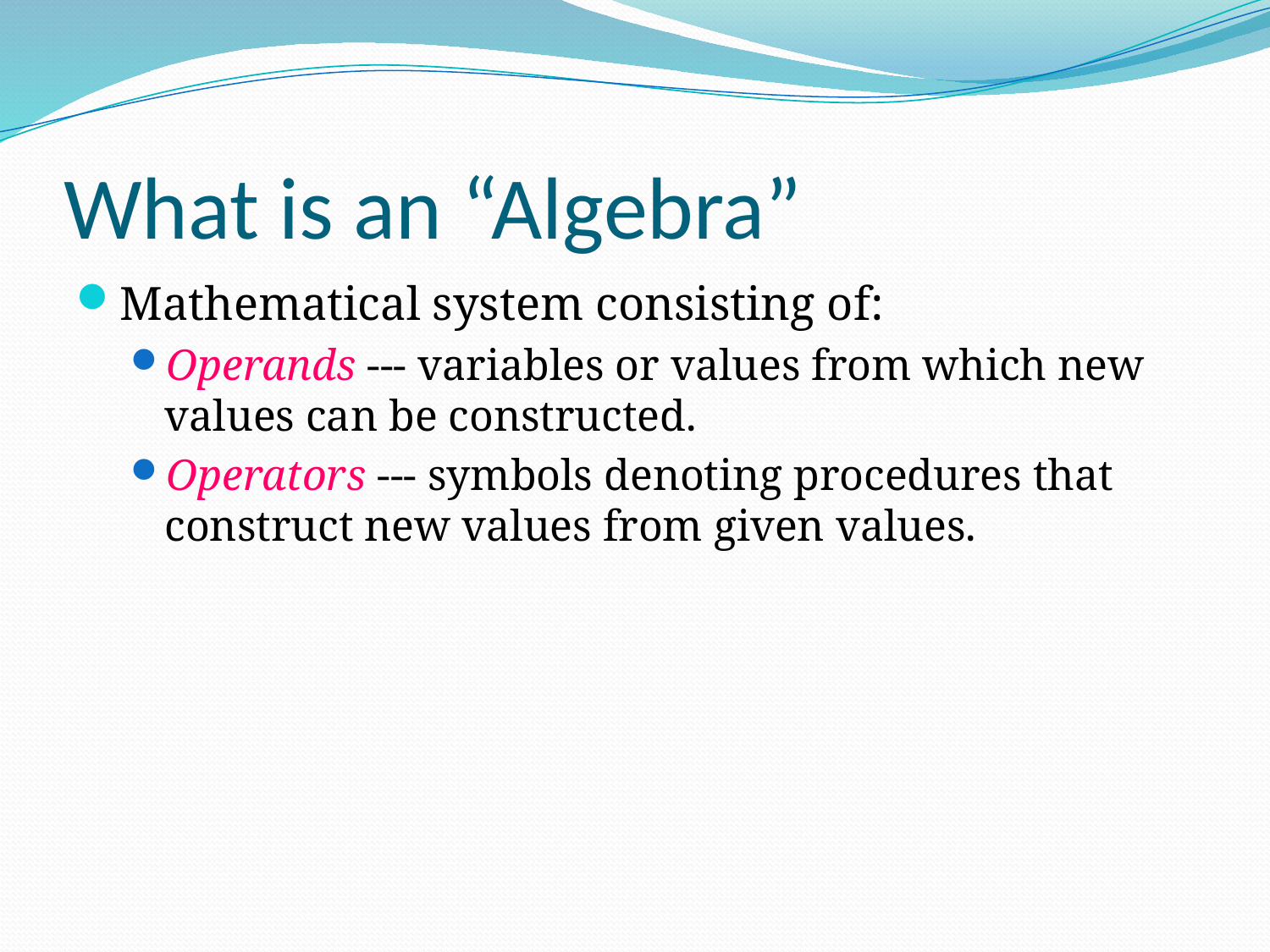

# What is an “Algebra”
Mathematical system consisting of:
Operands --- variables or values from which new values can be constructed.
Operators --- symbols denoting procedures that construct new values from given values.